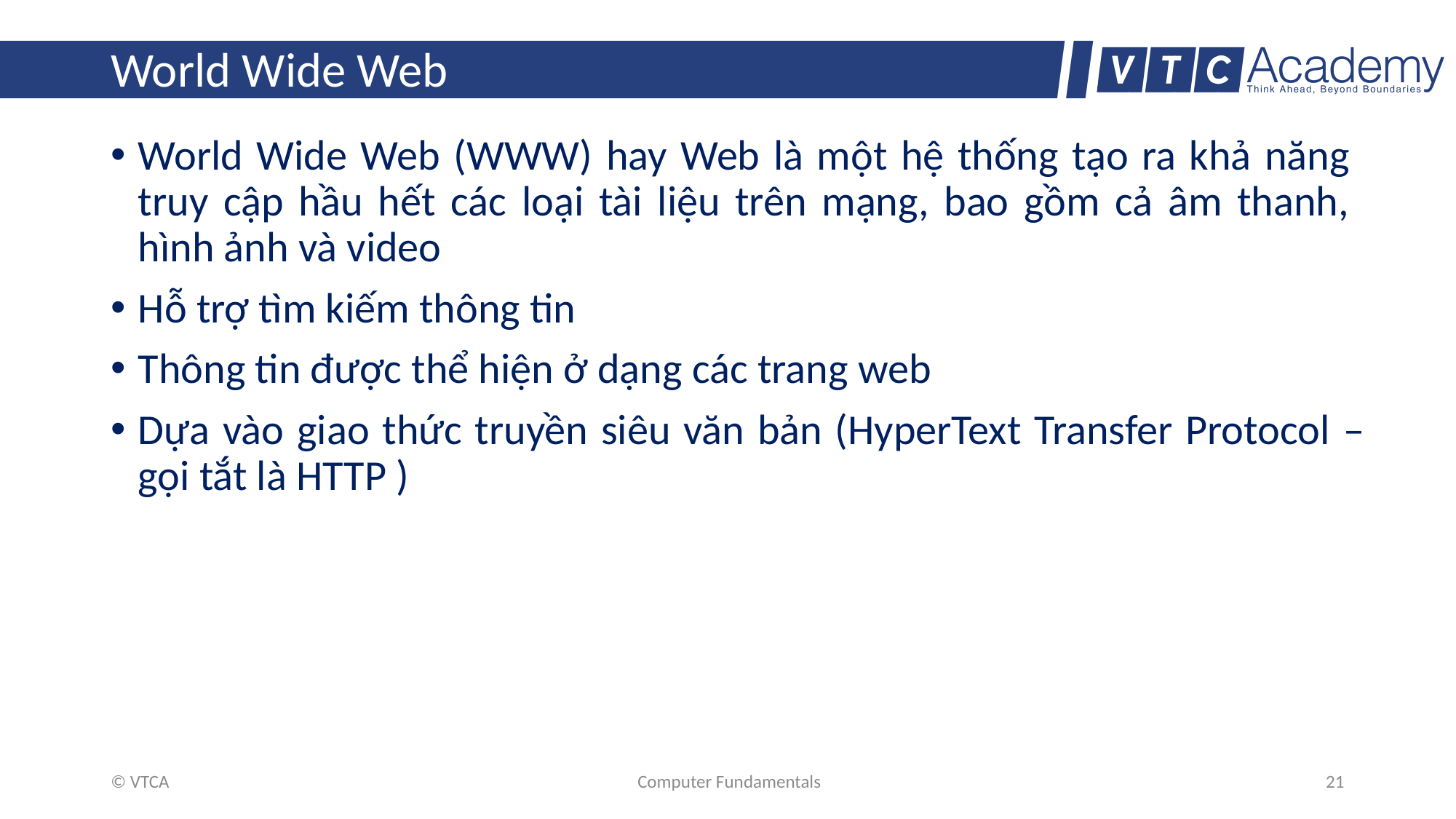

# World Wide Web
World Wide Web (WWW) hay Web là một hệ thống tạo ra khả năng  truy cập hầu hết các loại tài liệu trên mạng, bao gồm cả âm thanh,  hình ảnh và video
Hỗ trợ tìm kiếm thông tin
Thông tin được thể hiện ở dạng các trang web
Dựa vào giao thức truyền siêu văn bản (HyperText Transfer Protocol – gọi tắt là HTTP )
© VTCA
Computer Fundamentals
21